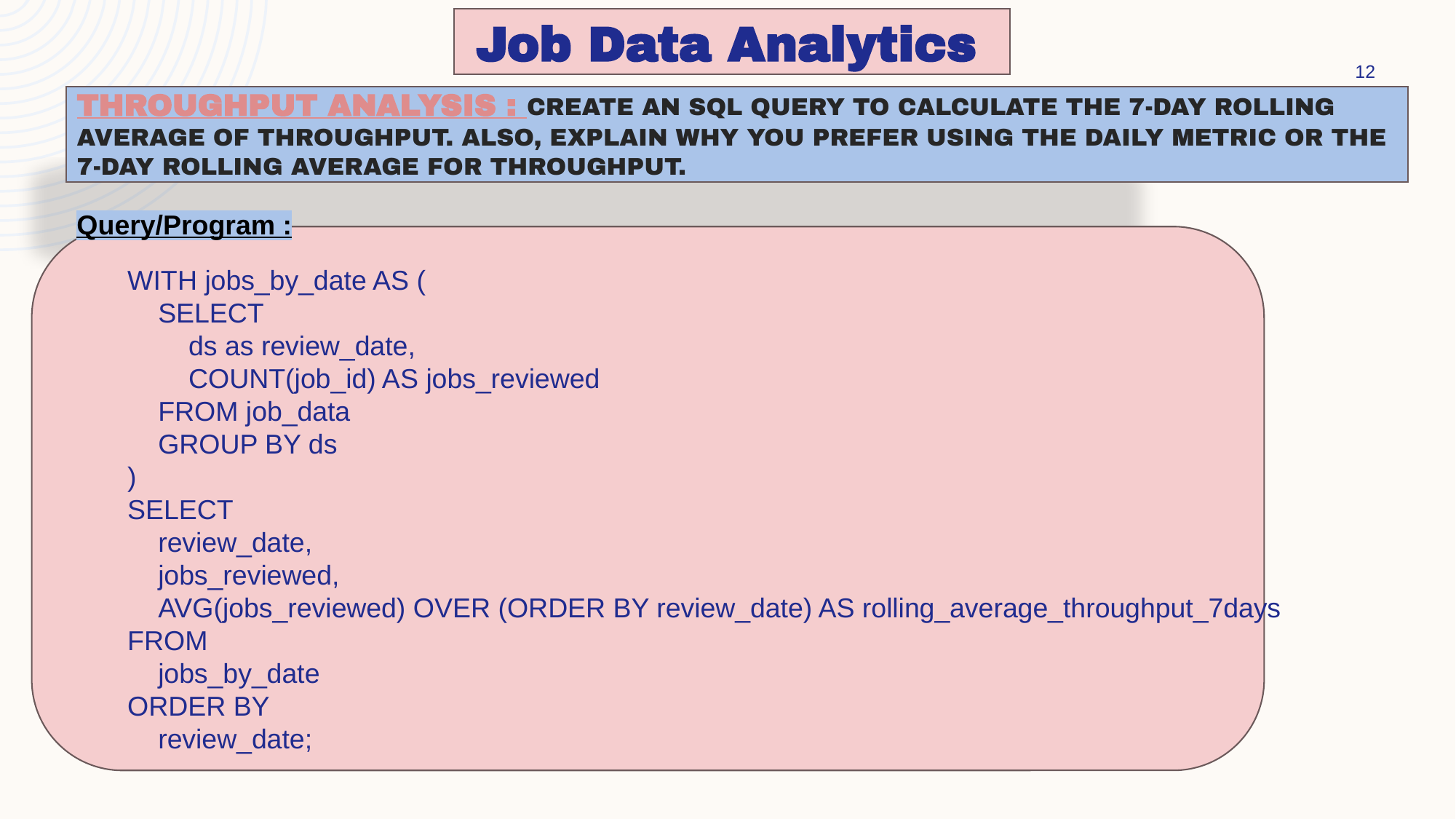

Job Data Analytics
12
# Throughput Analysis : Create an SQL query to calculate the 7-day rolling average of throughput. Also, explain why you prefer using the daily metric or the 7-day rolling average for throughput.

Query/Program :

WITH jobs_by_date AS (
    SELECT
        ds as review_date,
        COUNT(job_id) AS jobs_reviewed
    FROM job_data
    GROUP BY ds
)
SELECT
    review_date,
    jobs_reviewed,
    AVG(jobs_reviewed) OVER (ORDER BY review_date) AS rolling_average_throughput_7days
FROM
    jobs_by_date
ORDER BY
    review_date;